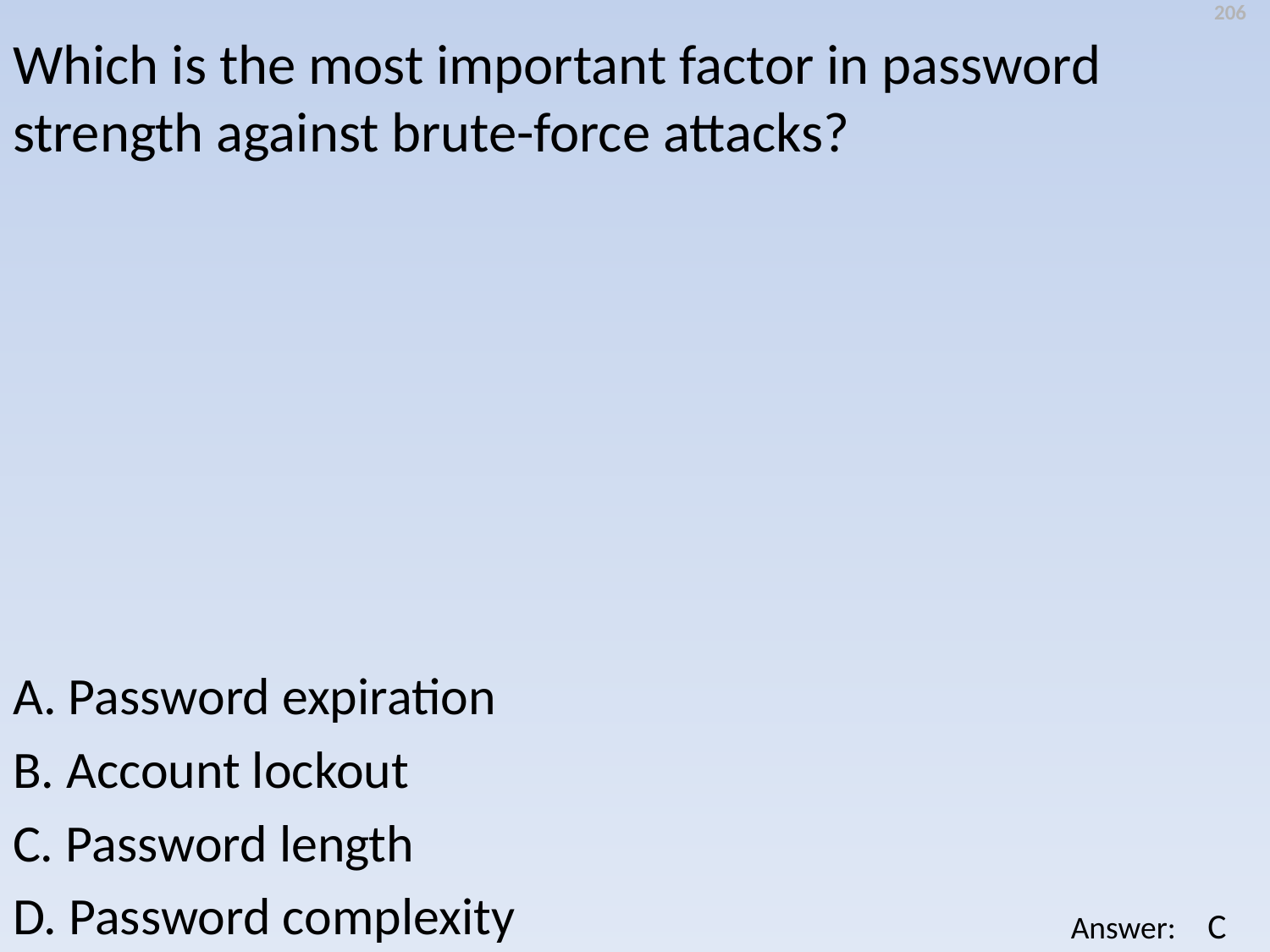

206
Which is the most important factor in password strength against brute-force attacks?
A. Password expiration
B. Account lockout
C. Password length
D. Password complexity
C